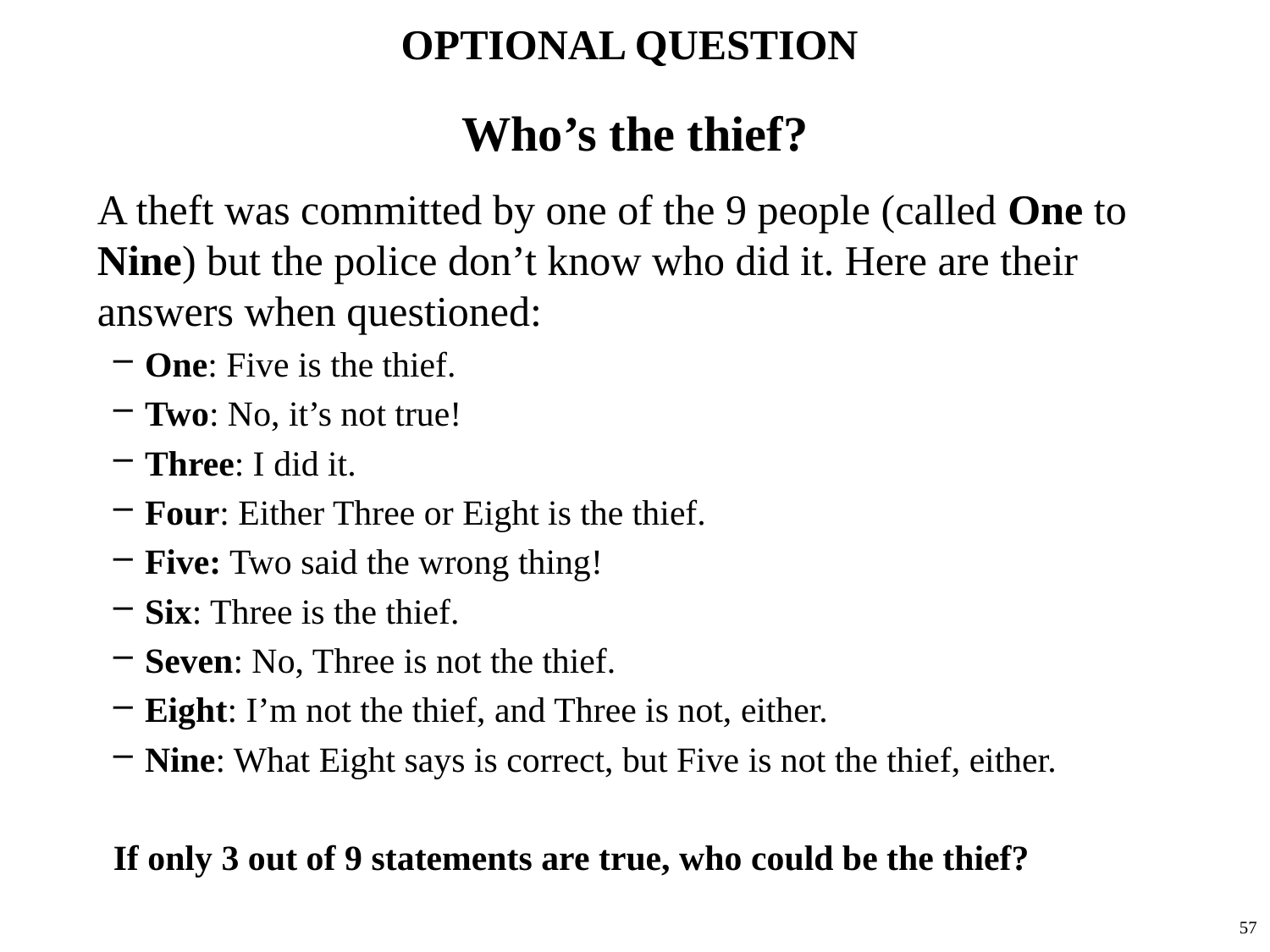

OPTIONAL QUESTION
# Who’s the thief?
	A theft was committed by one of the 9 people (called One to Nine) but the police don’t know who did it. Here are their answers when questioned:
One: Five is the thief.
Two: No, it’s not true!
Three: I did it.
Four: Either Three or Eight is the thief.
Five: Two said the wrong thing!
Six: Three is the thief.
Seven: No, Three is not the thief.
Eight: I’m not the thief, and Three is not, either.
Nine: What Eight says is correct, but Five is not the thief, either.

If only 3 out of 9 statements are true, who could be the thief?

57